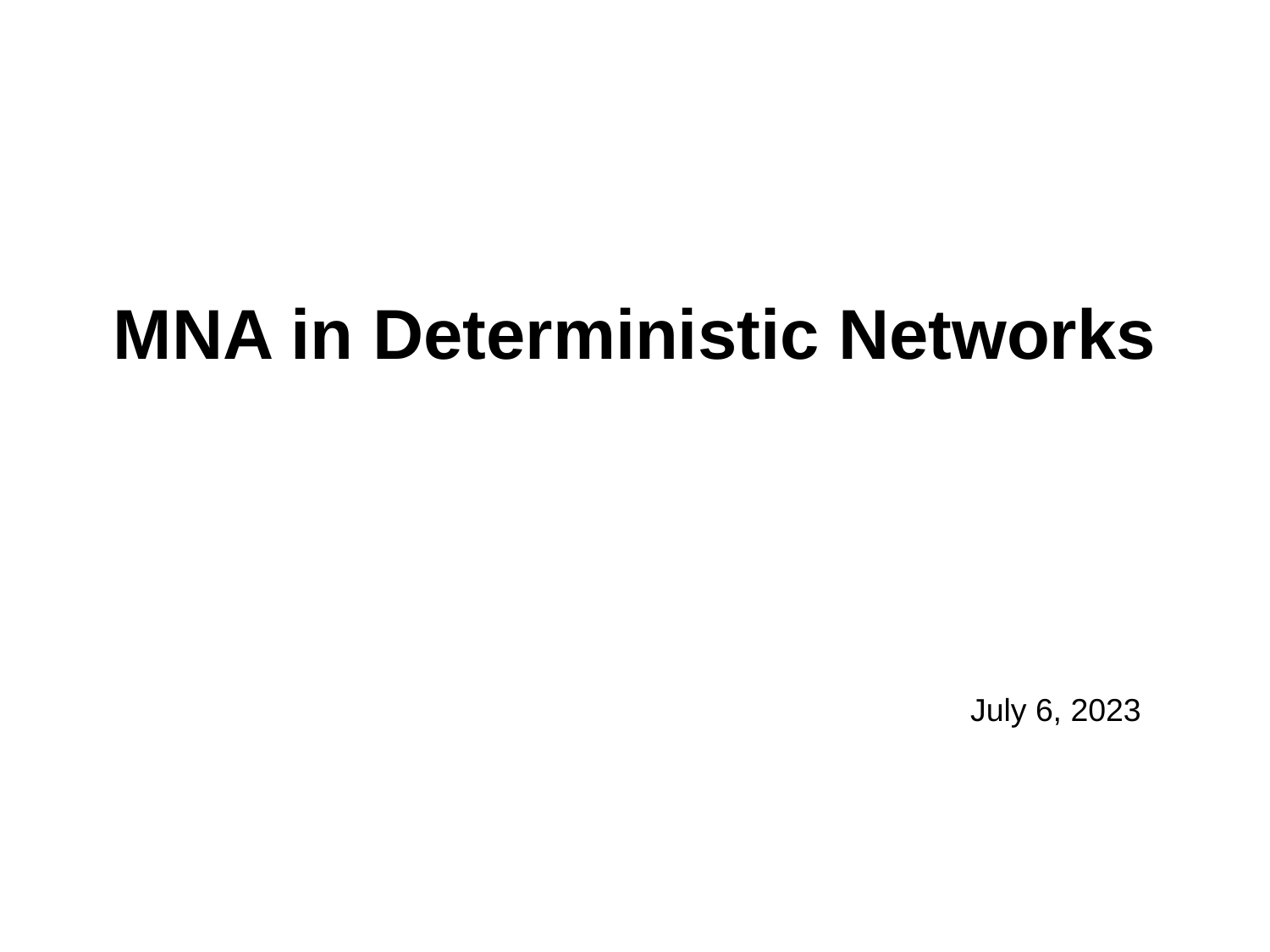

# MNA in Deterministic Networks
July 6, 2023